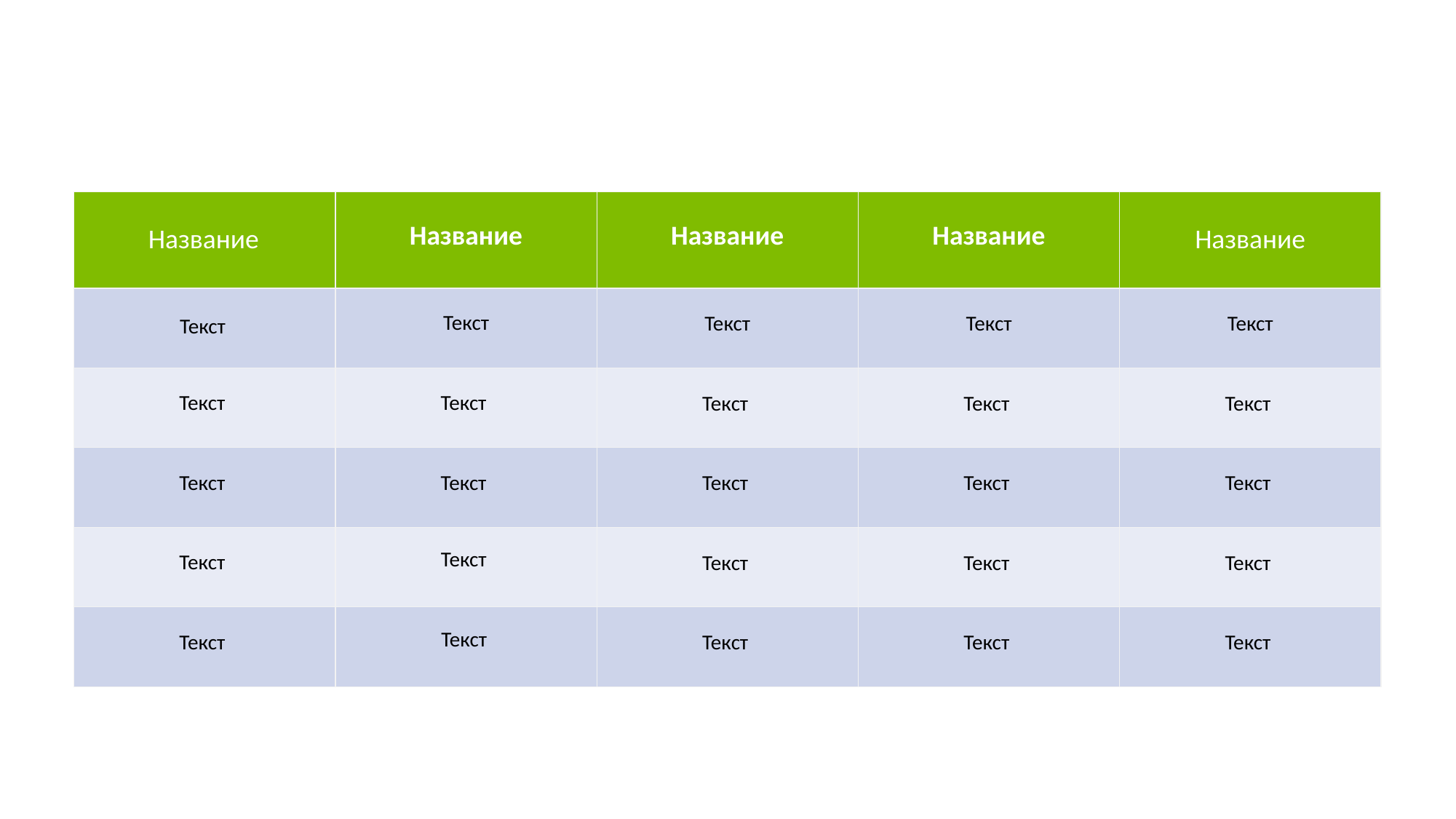

#
| Название | Название | Название | Название | Название |
| --- | --- | --- | --- | --- |
| Текст | Текст | Текст | Текст | Текст |
| Текст | Текст | Текст | Текст | Текст |
| Текст | Текст | Текст | Текст | Текст |
| Текст | Текст | Текст | Текст | Текст |
| Текст | Текст | Текст | Текст | Текст |